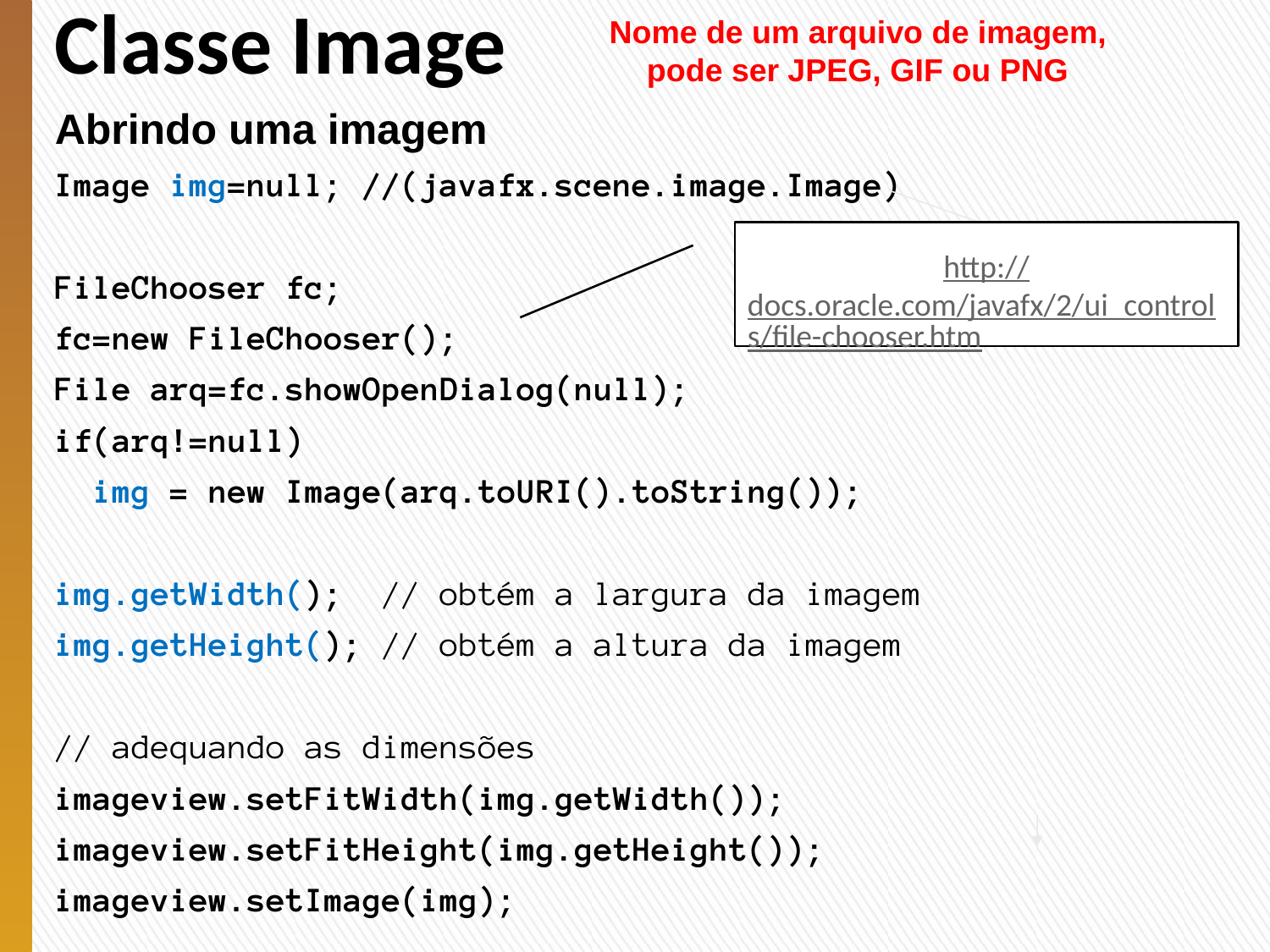

Classe Image
Nome de um arquivo de imagem,
pode ser JPEG, GIF ou PNG
Abrindo uma imagem
Image img=null; //(javafx.scene.image.Image)

FileChooser fc;
fc=new FileChooser();
File arq=fc.showOpenDialog(null);
if(arq!=null)
  img = new Image(arq.toURI().toString());

img.getWidth();  // obtém a largura da imagem
img.getHeight(); // obtém a altura da imagem

// adequando as dimensões
imageview.setFitWidth(img.getWidth());
imageview.setFitHeight(img.getHeight());
imageview.setImage(img);

http://docs.oracle.com/javafx/2/ui_controls/file-chooser.htm